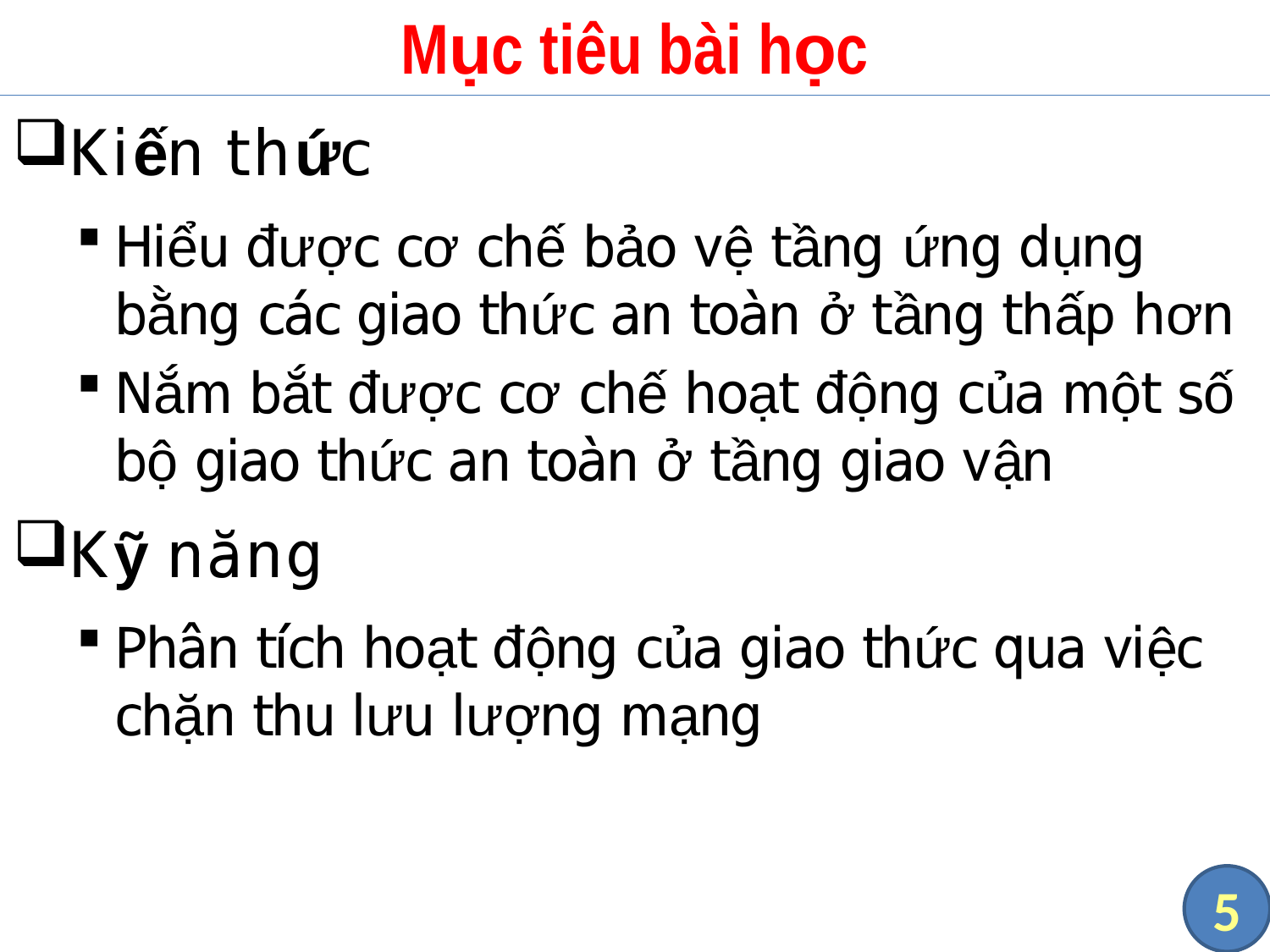

# Mục tiêu bài học
Kiến thức
Hiểu được cơ chế bảo vệ tầng ứng dụng bằng các giao thức an toàn ở tầng thấp hơn
Nắm bắt được cơ chế hoạt động của một số bộ giao thức an toàn ở tầng giao vận
Kỹ năng
Phân tích hoạt động của giao thức qua việc chặn thu lưu lượng mạng
5